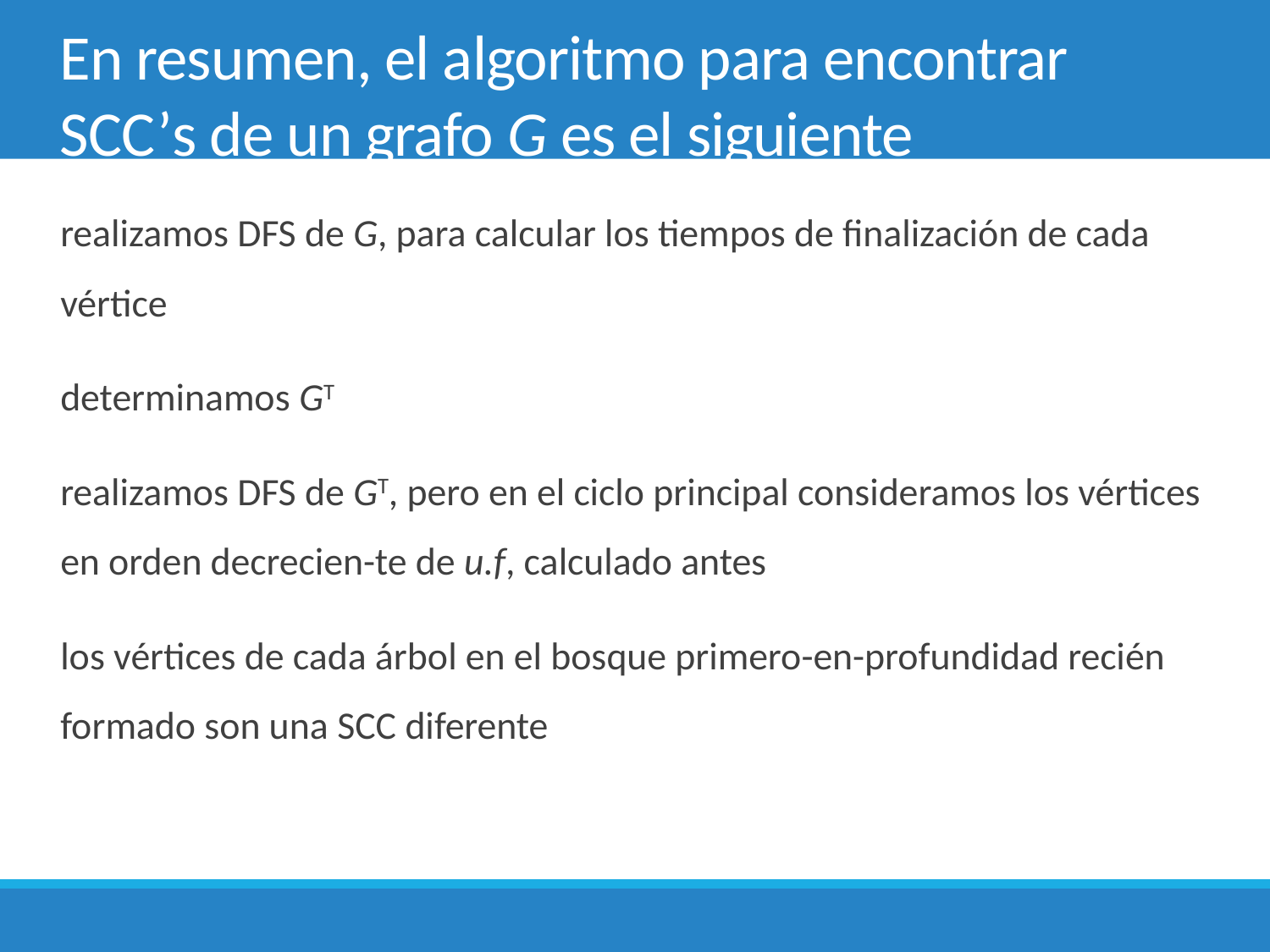

# En resumen, el algoritmo para encontrar scc’s de un grafo G es el siguiente
90
realizamos dfs de G, para calcular los tiempos de finalización de cada vértice
determinamos GT
realizamos dfs de GT, pero en el ciclo principal consideramos los vértices en orden decrecien-te de u.f, calculado antes
los vértices de cada árbol en el bosque primero-en-profundidad recién formado son una scc diferente